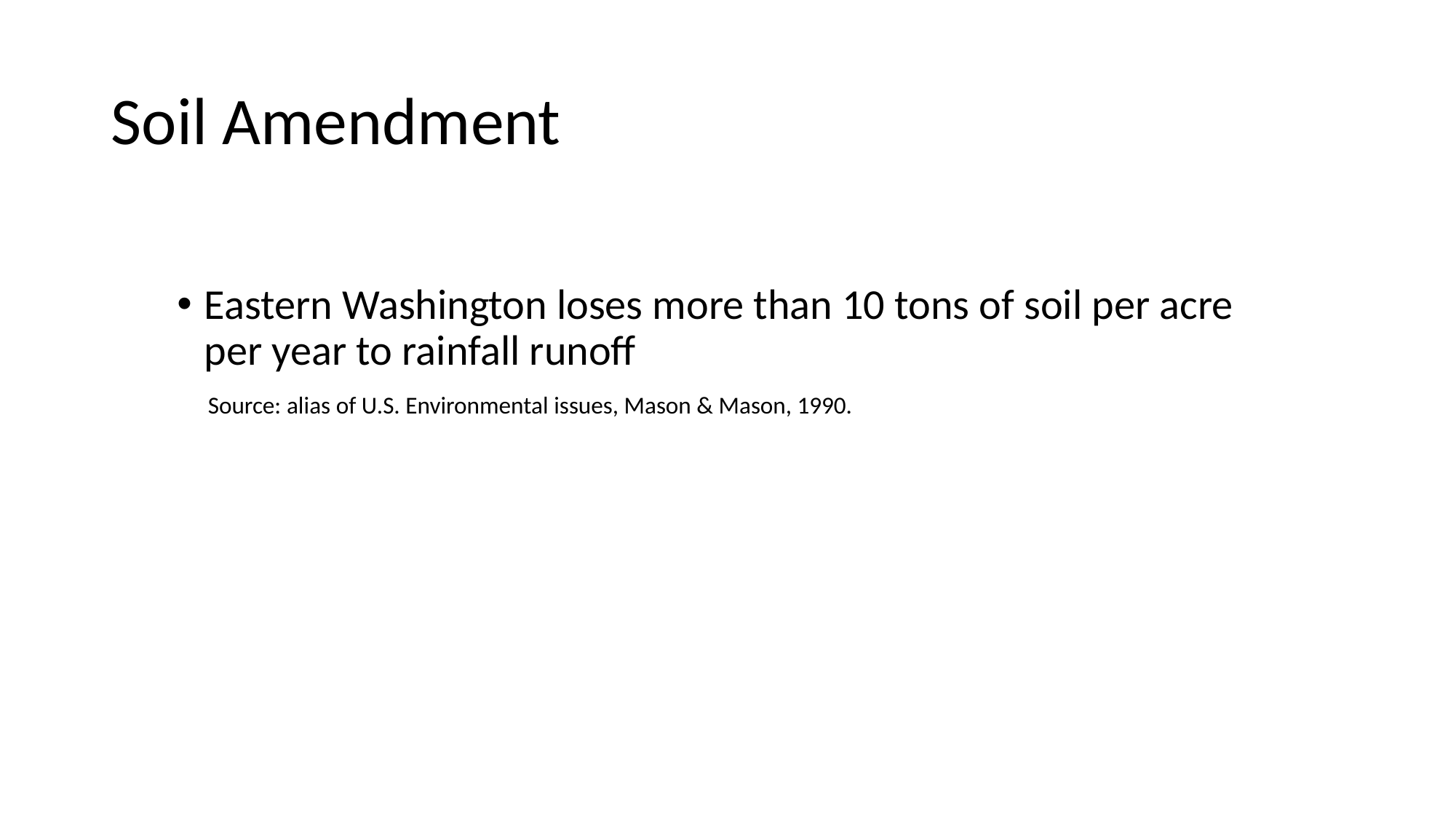

# Soil Amendment
Eastern Washington loses more than 10 tons of soil per acre per year to rainfall runoff
Source: alias of U.S. Environmental issues, Mason & Mason, 1990.